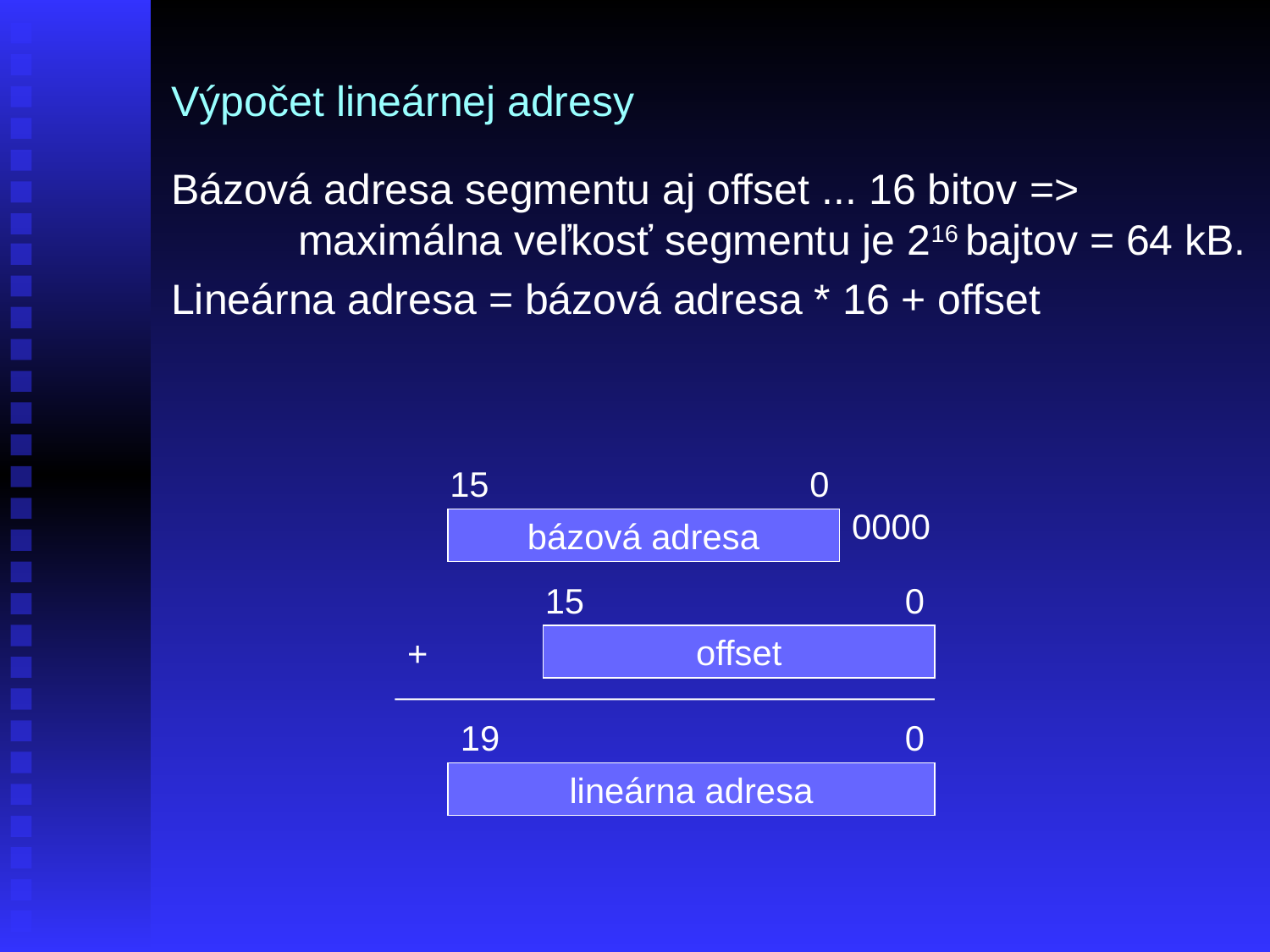

# Výpočet lineárnej adresy
Bázová adresa segmentu aj offset ... 16 bitov =>
	maximálna veľkosť segmentu je 216 bajtov = 64 kB.
Lineárna adresa = bázová adresa * 16 + offset

15
0
0000
bázová adresa

15
0
+
offset

19
0
lineárna adresa